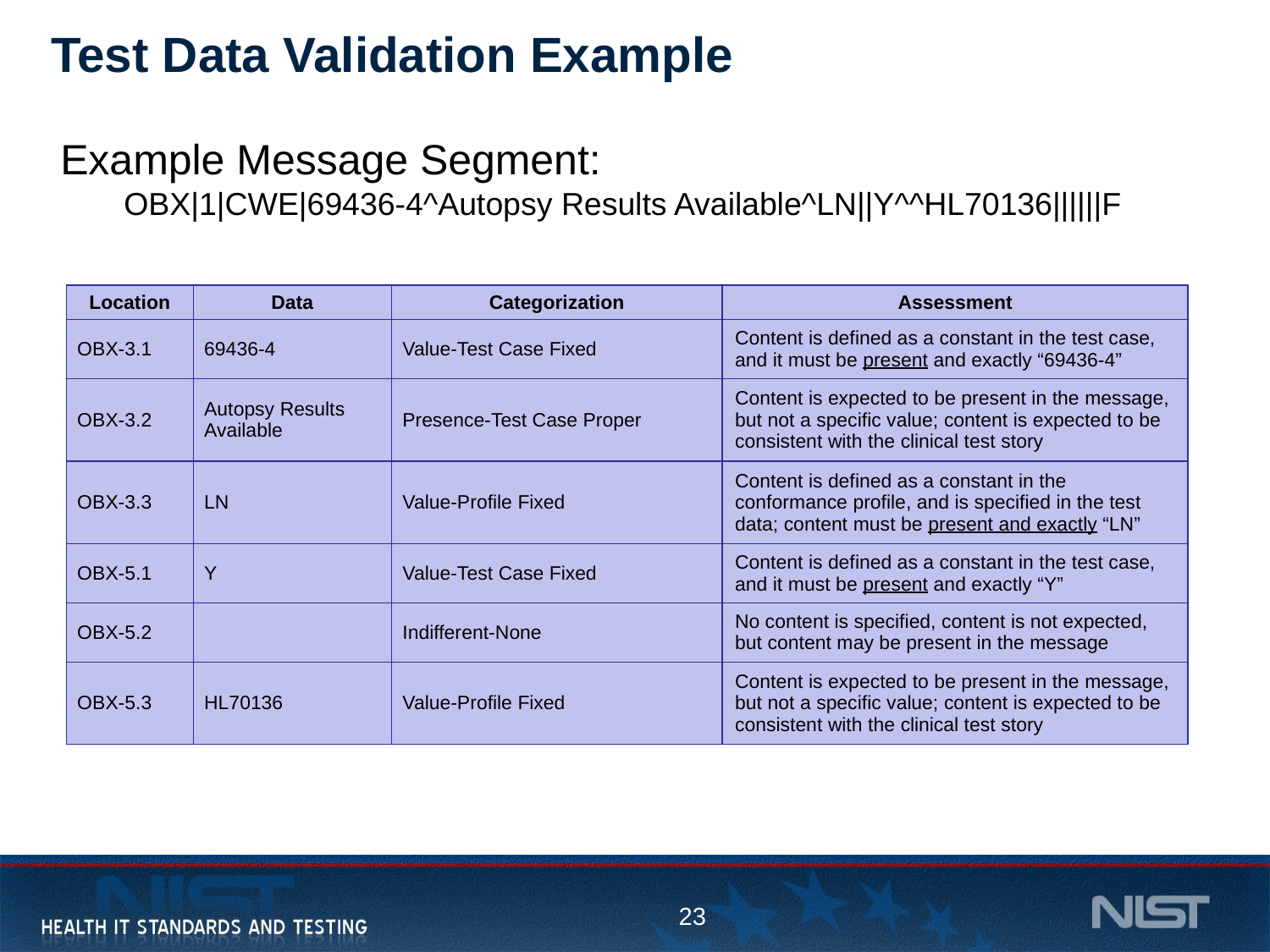

# Test Data Validation Example
Example Message Segment:
OBX|1|CWE|69436-4^Autopsy Results Available^LN||Y^^HL70136||||||F
| Location | Data | Categorization | Assessment |
| --- | --- | --- | --- |
| OBX-3.1 | 69436-4 | Value-Test Case Fixed | Content is defined as a constant in the test case, and it must be present and exactly “69436-4” |
| OBX-3.2 | Autopsy Results Available | Presence-Test Case Proper | Content is expected to be present in the message, but not a specific value; content is expected to be consistent with the clinical test story |
| OBX-3.3 | LN | Value-Profile Fixed | Content is defined as a constant in the conformance profile, and is specified in the test data; content must be present and exactly “LN” |
| OBX-5.1 | Y | Value-Test Case Fixed | Content is defined as a constant in the test case, and it must be present and exactly “Y” |
| OBX-5.2 |  | Indifferent-None | No content is specified, content is not expected, but content may be present in the message |
| OBX-5.3 | HL70136 | Value-Profile Fixed | Content is expected to be present in the message, but not a specific value; content is expected to be consistent with the clinical test story |
23